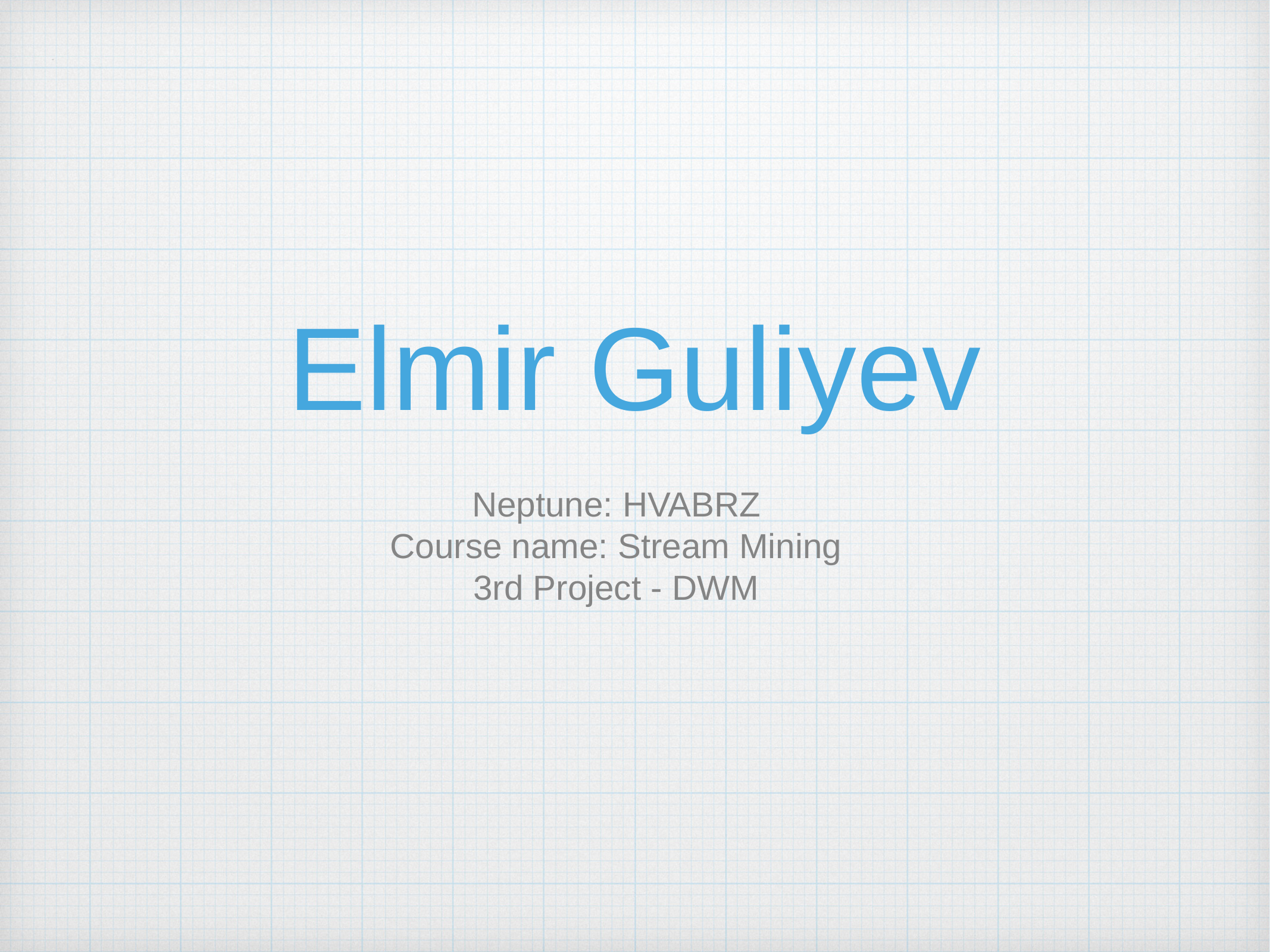

# Elmir Guliyev
Neptune: HVABRZ
Course name: Stream Mining
3rd Project - DWM